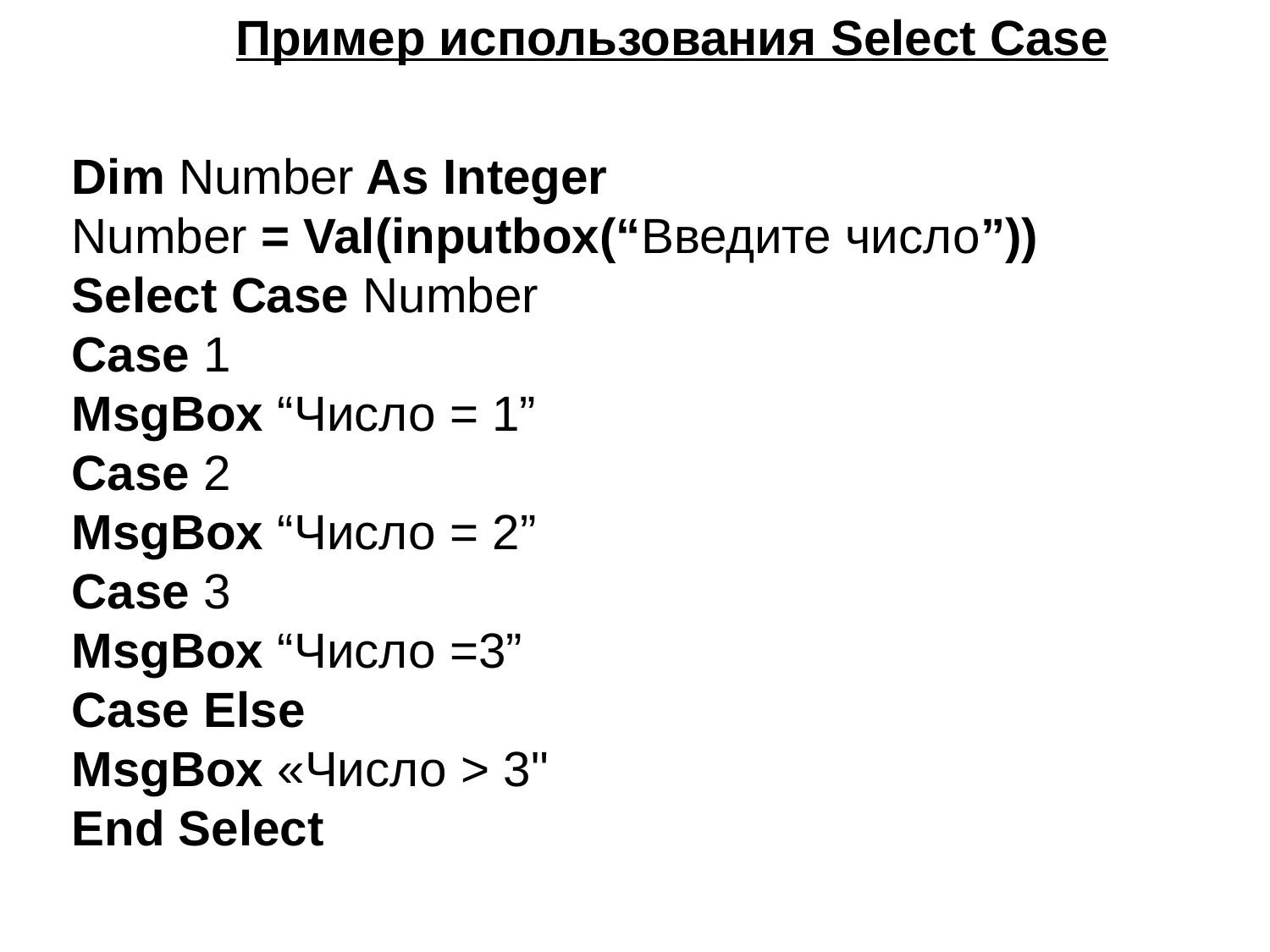

Пример использования Select Case
Dim Number As Integer
Number = Val(inputbox(“Введите число”))
Select Case Number
Case 1
MsgBox “Число = 1”
Case 2
MsgBox “Число = 2”
Case 3
MsgBox “Число =3”
Case Else
MsgBox «Число > 3"
End Select